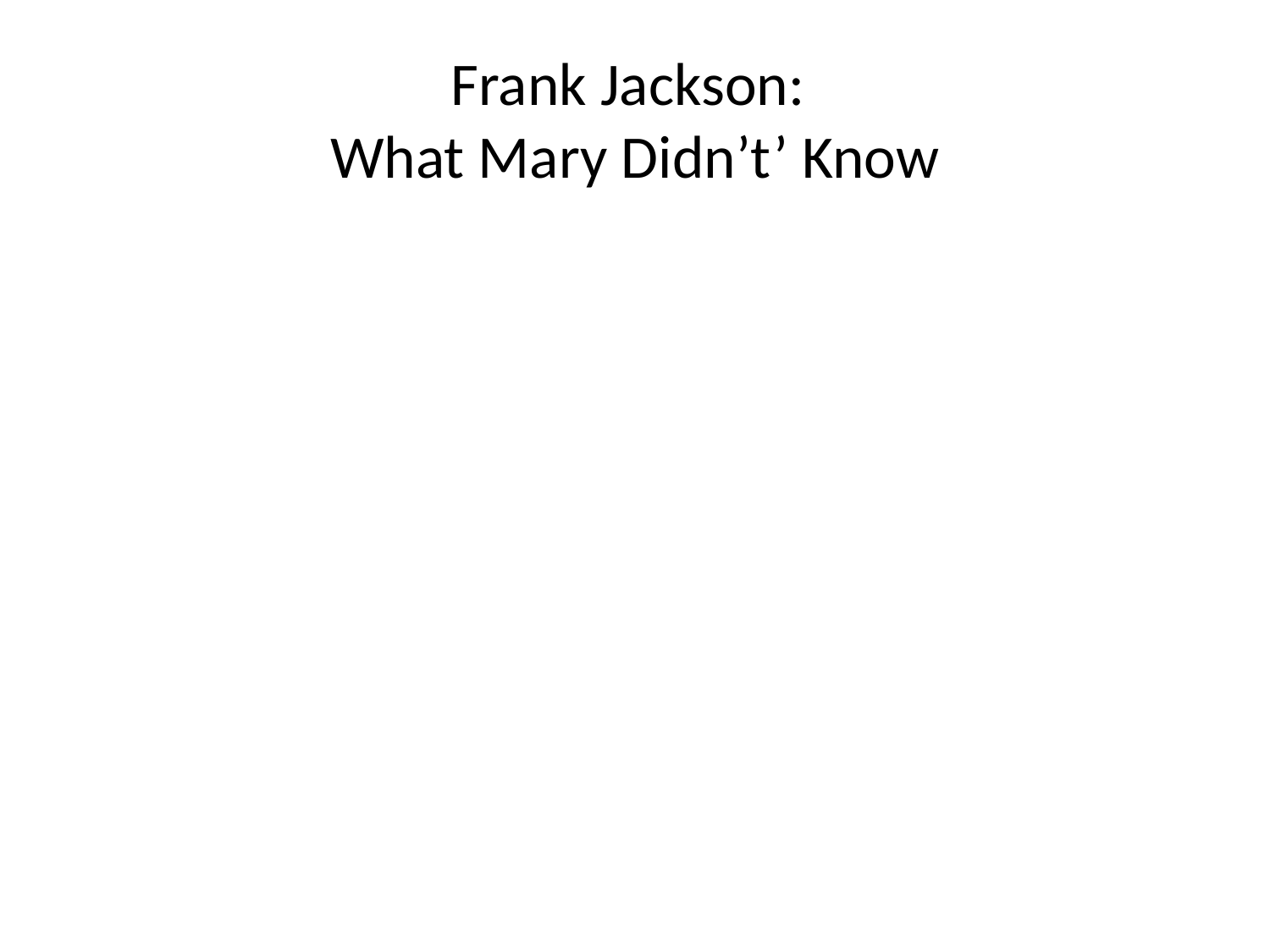

# Frank Jackson: What Mary Didn’t’ Know